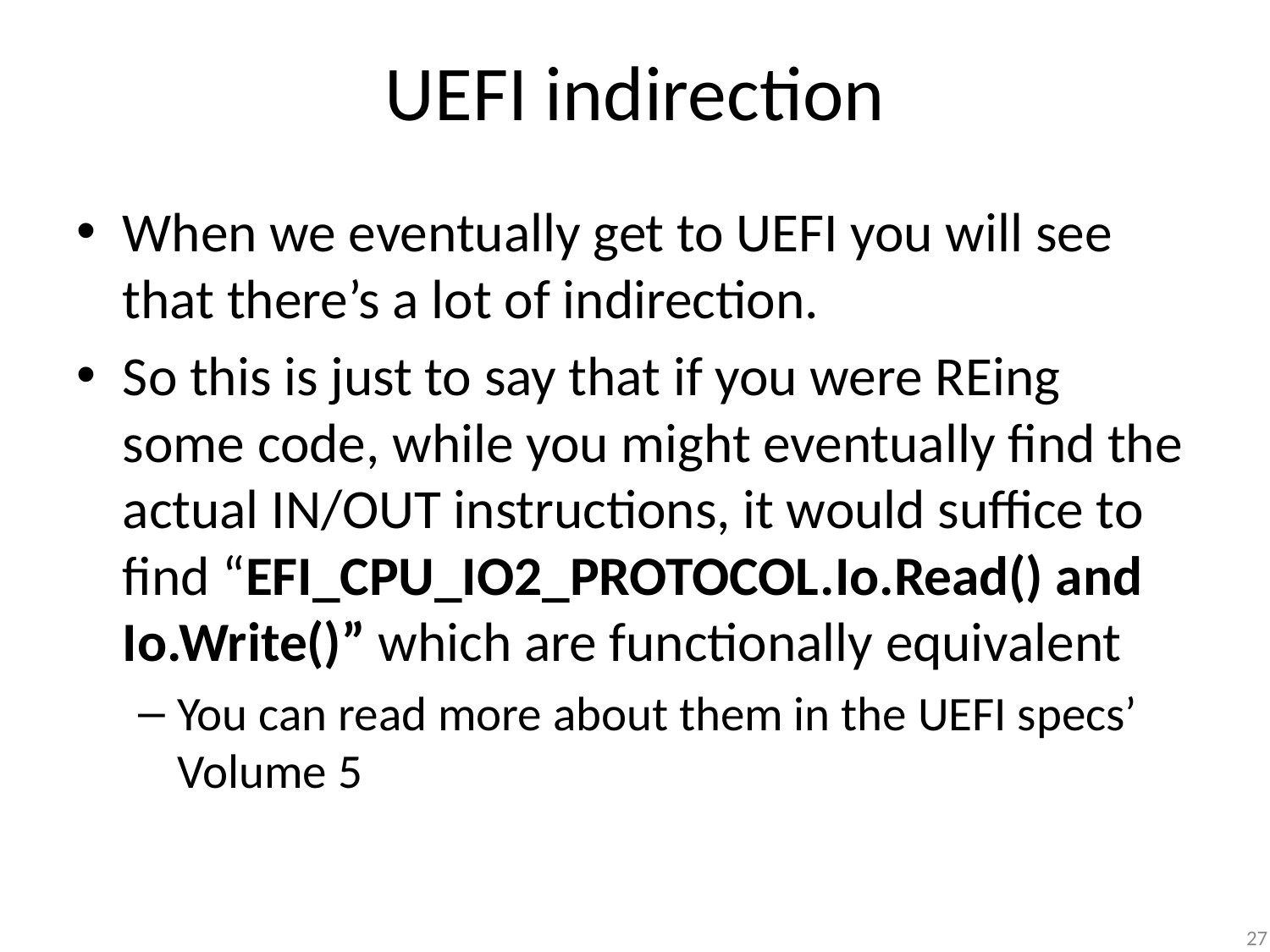

# UEFI indirection
When we eventually get to UEFI you will see that there’s a lot of indirection.
So this is just to say that if you were REing some code, while you might eventually find the actual IN/OUT instructions, it would suffice to find “EFI_CPU_IO2_PROTOCOL.Io.Read() and Io.Write()” which are functionally equivalent
You can read more about them in the UEFI specs’ Volume 5
27